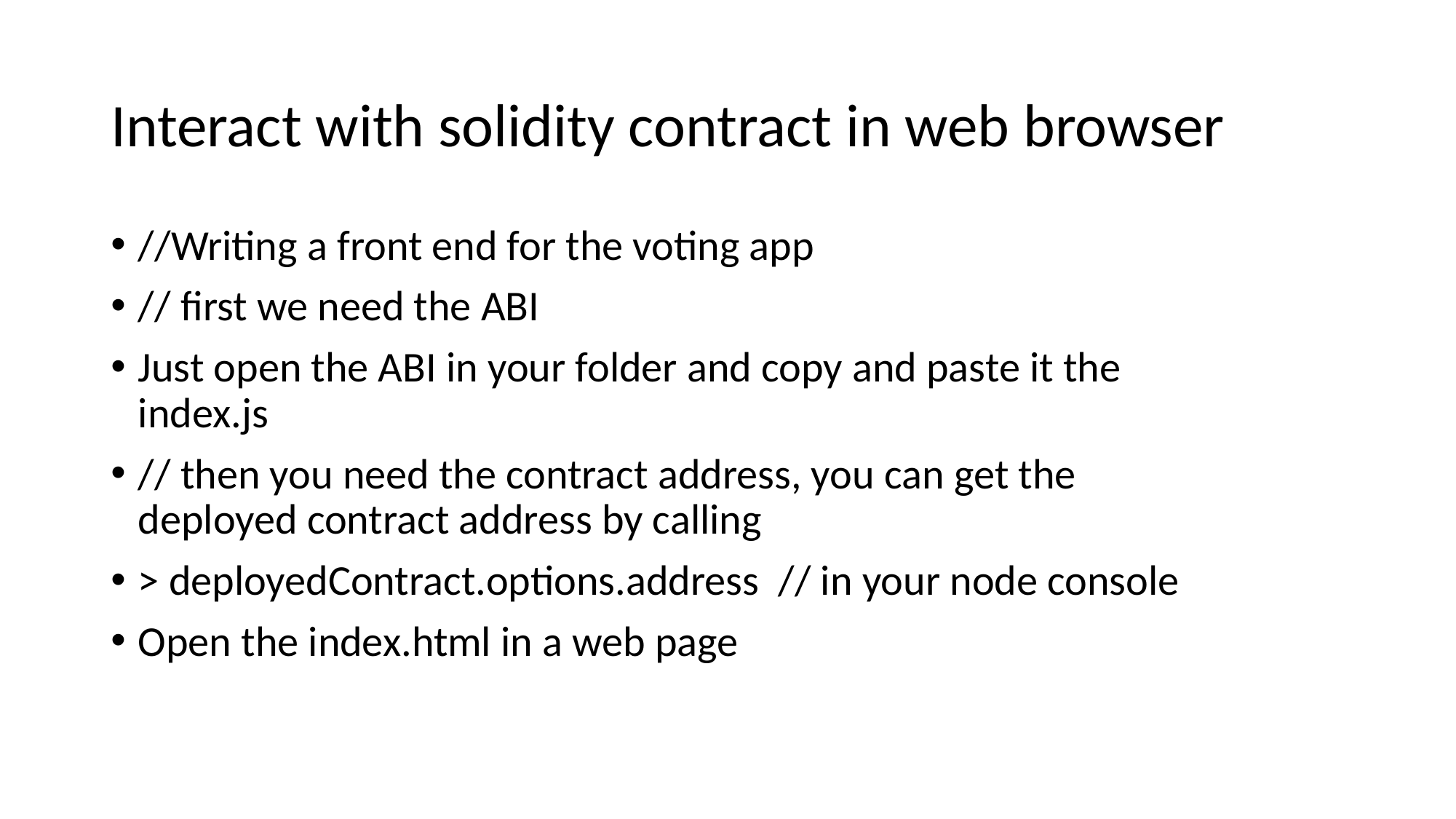

# Interact with solidity contract in web browser
//Writing a front end for the voting app
// first we need the ABI
Just open the ABI in your folder and copy and paste it the index.js
// then you need the contract address, you can get the deployed contract address by calling
> deployedContract.options.address  // in your node console
Open the index.html in a web page